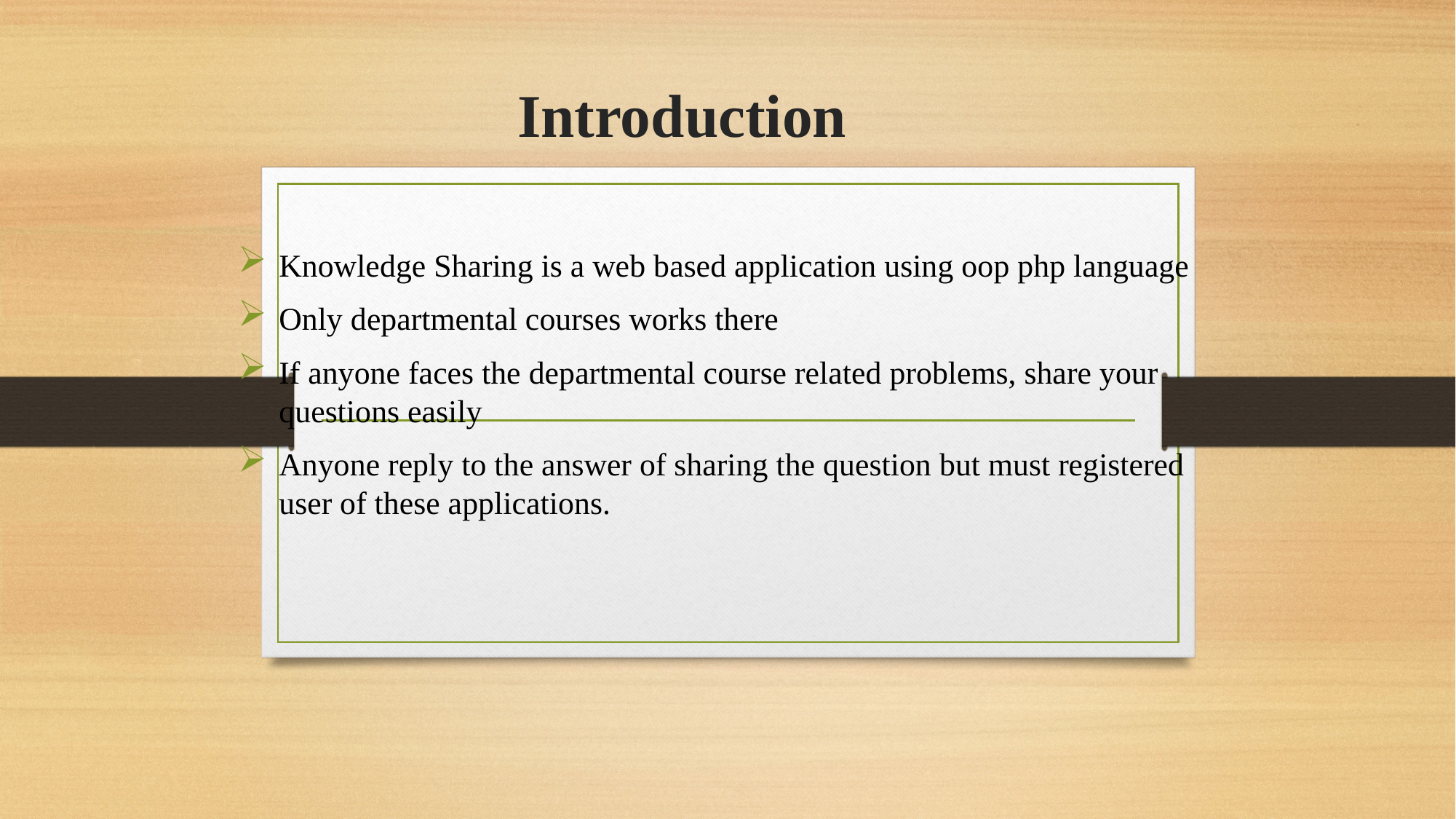

# Introduction
Knowledge Sharing is a web based application using oop php language
Only departmental courses works there
If anyone faces the departmental course related problems, share your questions easily
Anyone reply to the answer of sharing the question but must registered user of these applications.